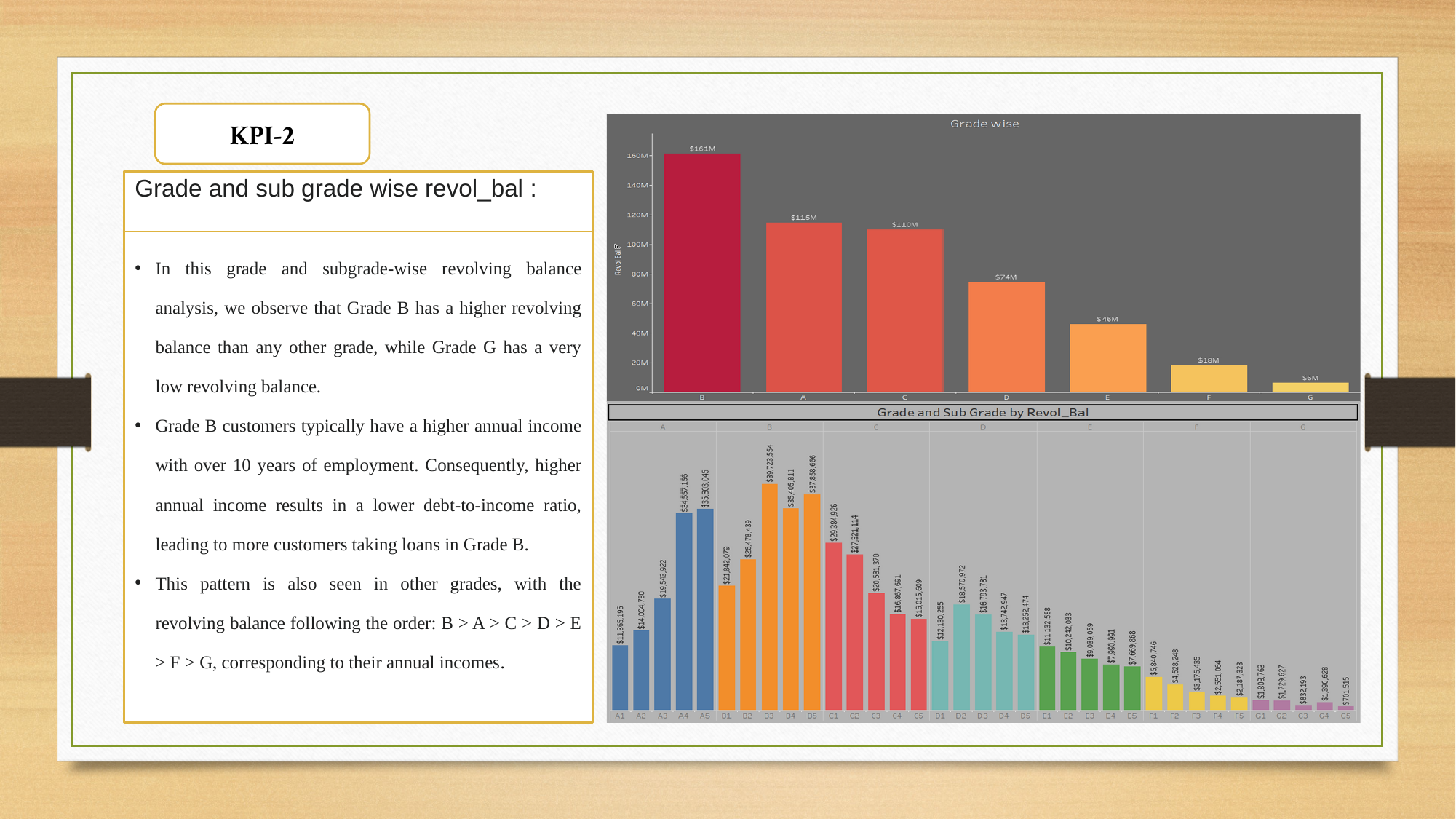

KPI-2

In this grade and subgrade-wise revolving balance analysis, we observe that Grade B has a higher revolving balance than any other grade, while Grade G has a very low revolving balance.
Grade B customers typically have a higher annual income with over 10 years of employment. Consequently, higher annual income results in a lower debt-to-income ratio, leading to more customers taking loans in Grade B.
This pattern is also seen in other grades, with the revolving balance following the order: B > A > C > D > E > F > G, corresponding to their annual incomes.

Grade and sub grade wise revol_bal :